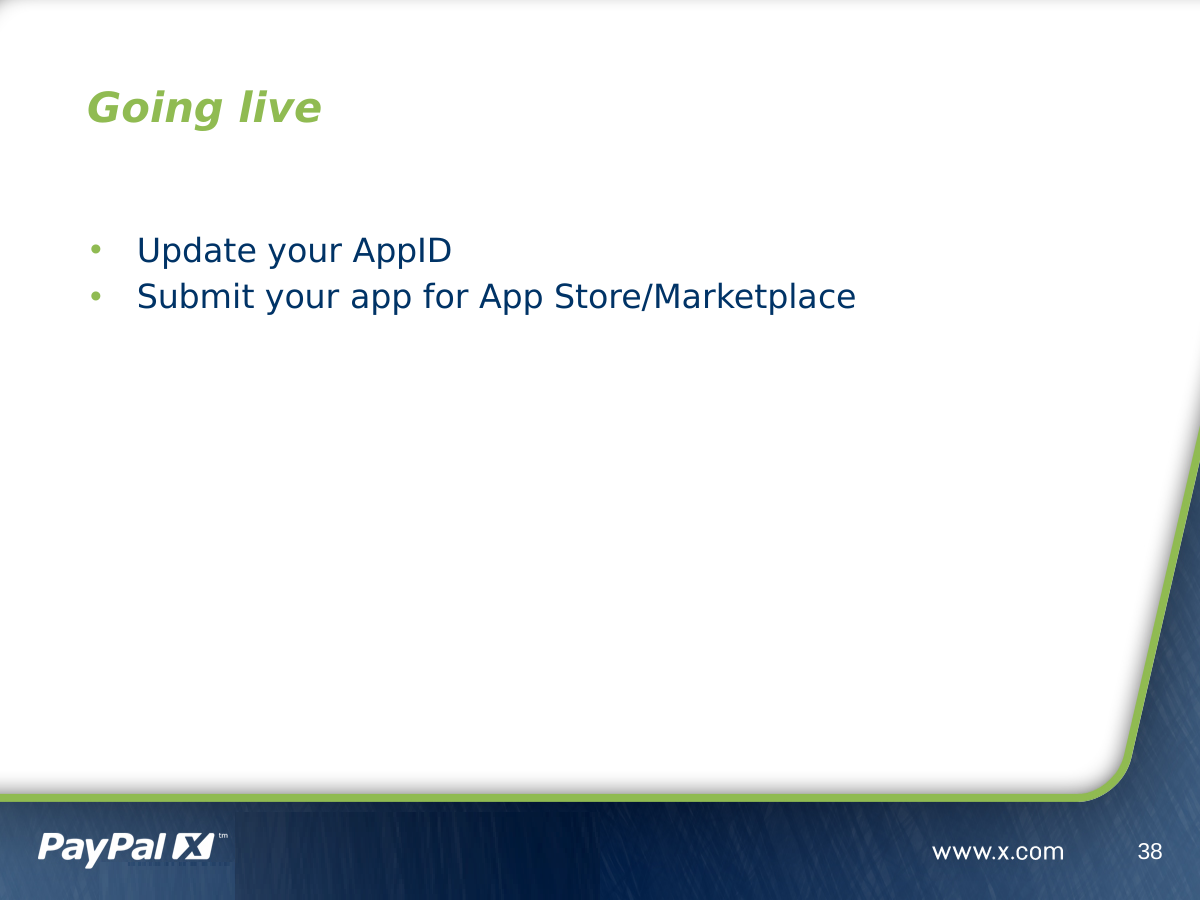

# Going live

Update your AppID
Submit your app for App Store/Marketplace
38